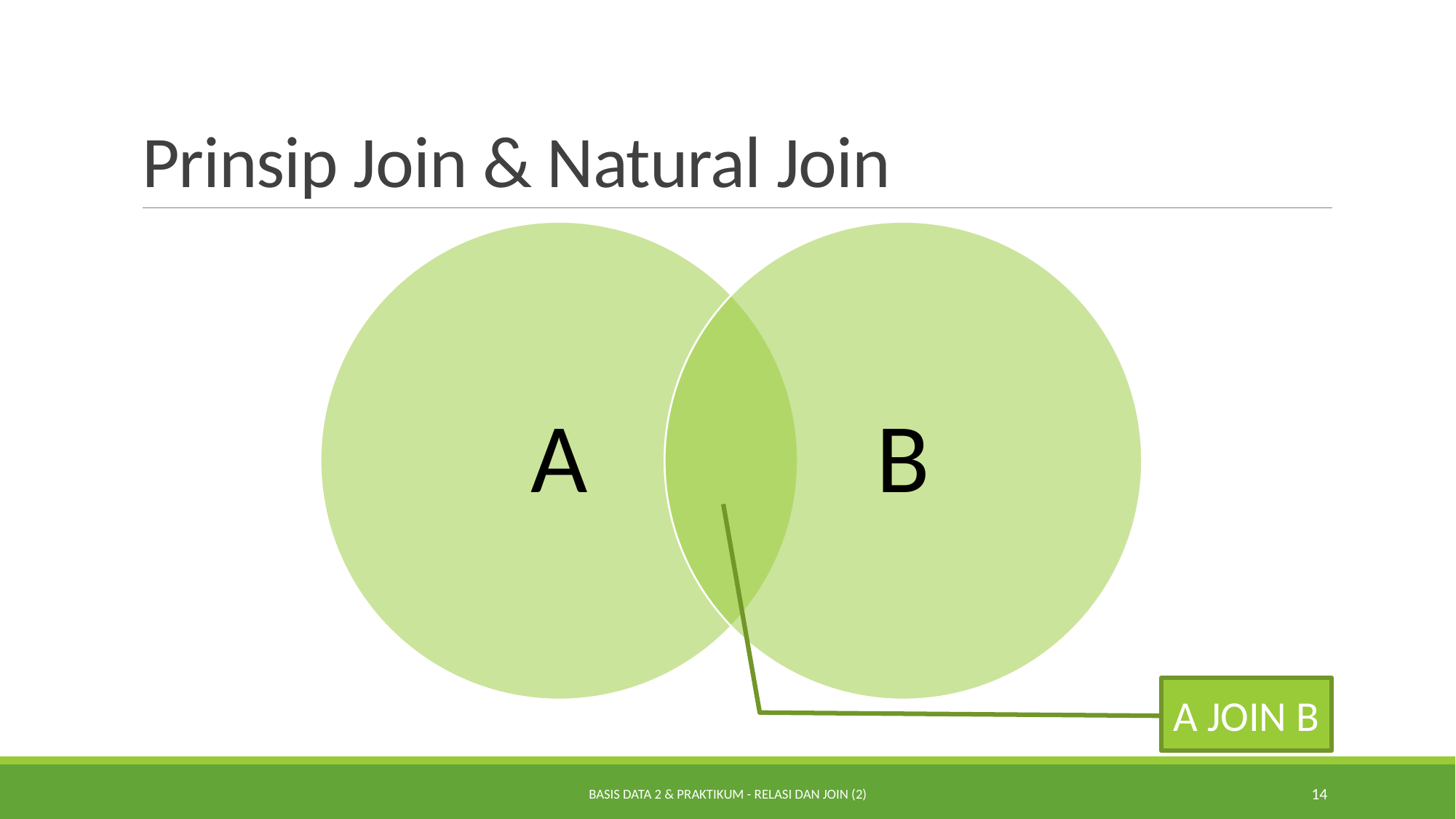

# Prinsip Join & Natural Join
A
B
A JOIN B
Basis Data 2 & Praktikum - Relasi dan Join (2)
14